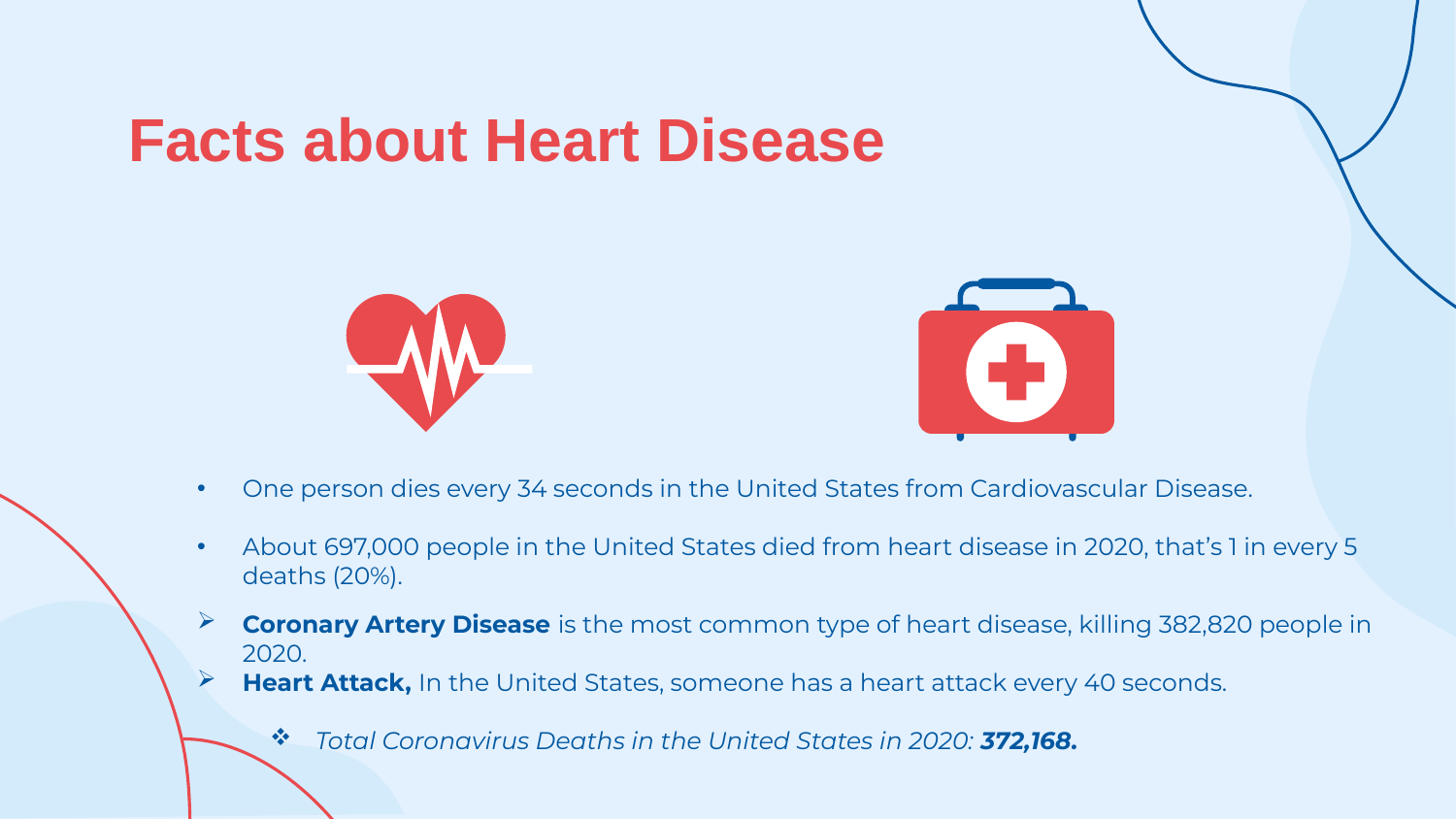

# Facts about Heart Disease

One person dies every 34 seconds in the United States from Cardiovascular Disease.

About 697,000 people in the United States died from heart disease in 2020, that’s 1 in every 5 deaths (20%).

Coronary Artery Disease is the most common type of heart disease, killing 382,820 people in 2020.
Heart Attack, In the United States, someone has a heart attack every 40 seconds.

Total Coronavirus Deaths in the United States in 2020: 372,168.